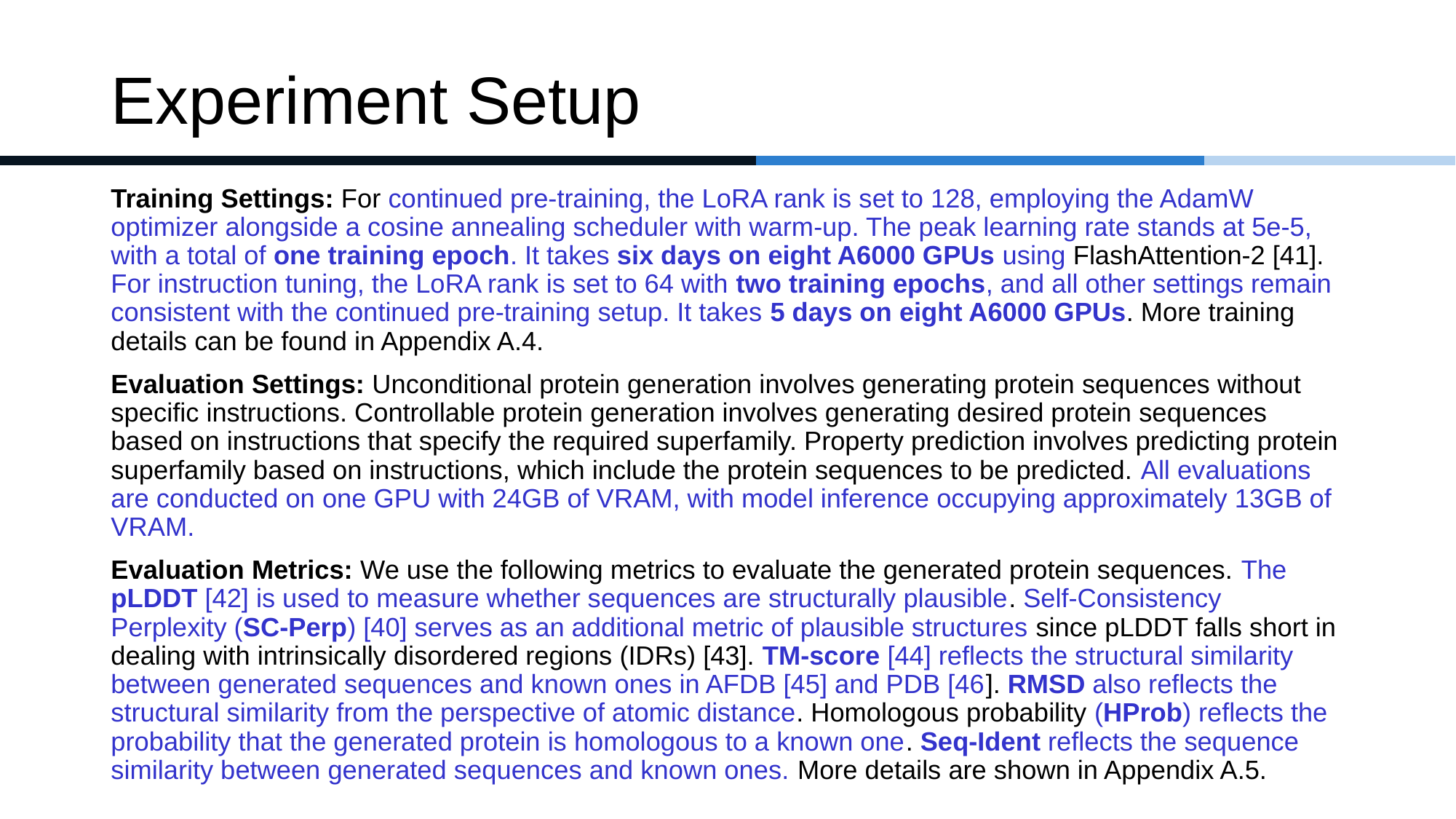

# Experiment Setup
Training Settings: For continued pre-training, the LoRA rank is set to 128, employing the AdamW optimizer alongside a cosine annealing scheduler with warm-up. The peak learning rate stands at 5e-5, with a total of one training epoch. It takes six days on eight A6000 GPUs using FlashAttention-2 [41]. For instruction tuning, the LoRA rank is set to 64 with two training epochs, and all other settings remain consistent with the continued pre-training setup. It takes 5 days on eight A6000 GPUs. More training details can be found in Appendix A.4.
Evaluation Settings: Unconditional protein generation involves generating protein sequences without specific instructions. Controllable protein generation involves generating desired protein sequences based on instructions that specify the required superfamily. Property prediction involves predicting protein superfamily based on instructions, which include the protein sequences to be predicted. All evaluations are conducted on one GPU with 24GB of VRAM, with model inference occupying approximately 13GB of VRAM.
Evaluation Metrics: We use the following metrics to evaluate the generated protein sequences. The pLDDT [42] is used to measure whether sequences are structurally plausible. Self-Consistency Perplexity (SC-Perp) [40] serves as an additional metric of plausible structures since pLDDT falls short in dealing with intrinsically disordered regions (IDRs) [43]. TM-score [44] reflects the structural similarity between generated sequences and known ones in AFDB [45] and PDB [46]. RMSD also reflects the structural similarity from the perspective of atomic distance. Homologous probability (HProb) reflects the probability that the generated protein is homologous to a known one. Seq-Ident reflects the sequence similarity between generated sequences and known ones. More details are shown in Appendix A.5.